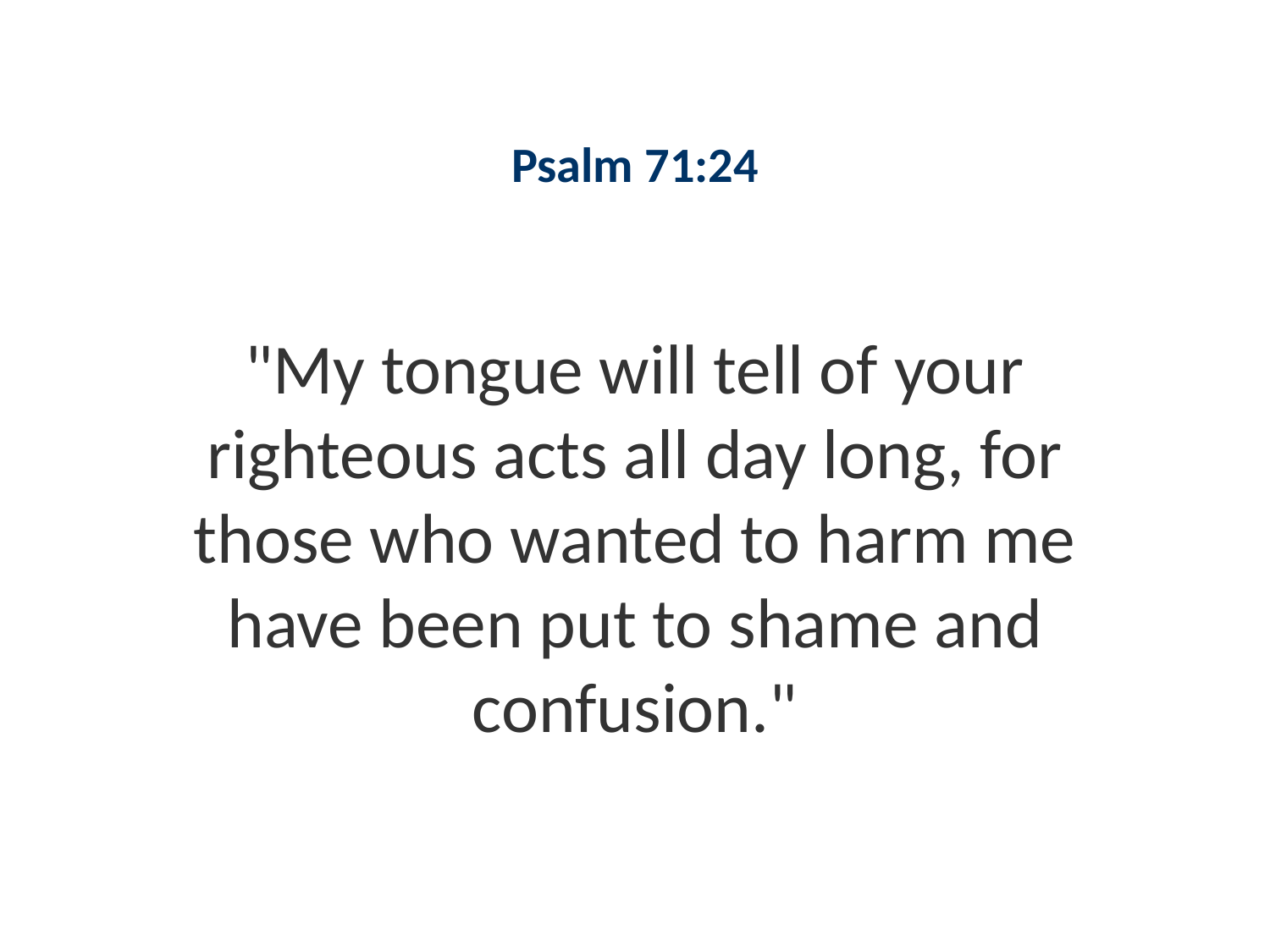

#
Psalm 71:24
"My tongue will tell of your righteous acts all day long, for those who wanted to harm me have been put to shame and confusion."